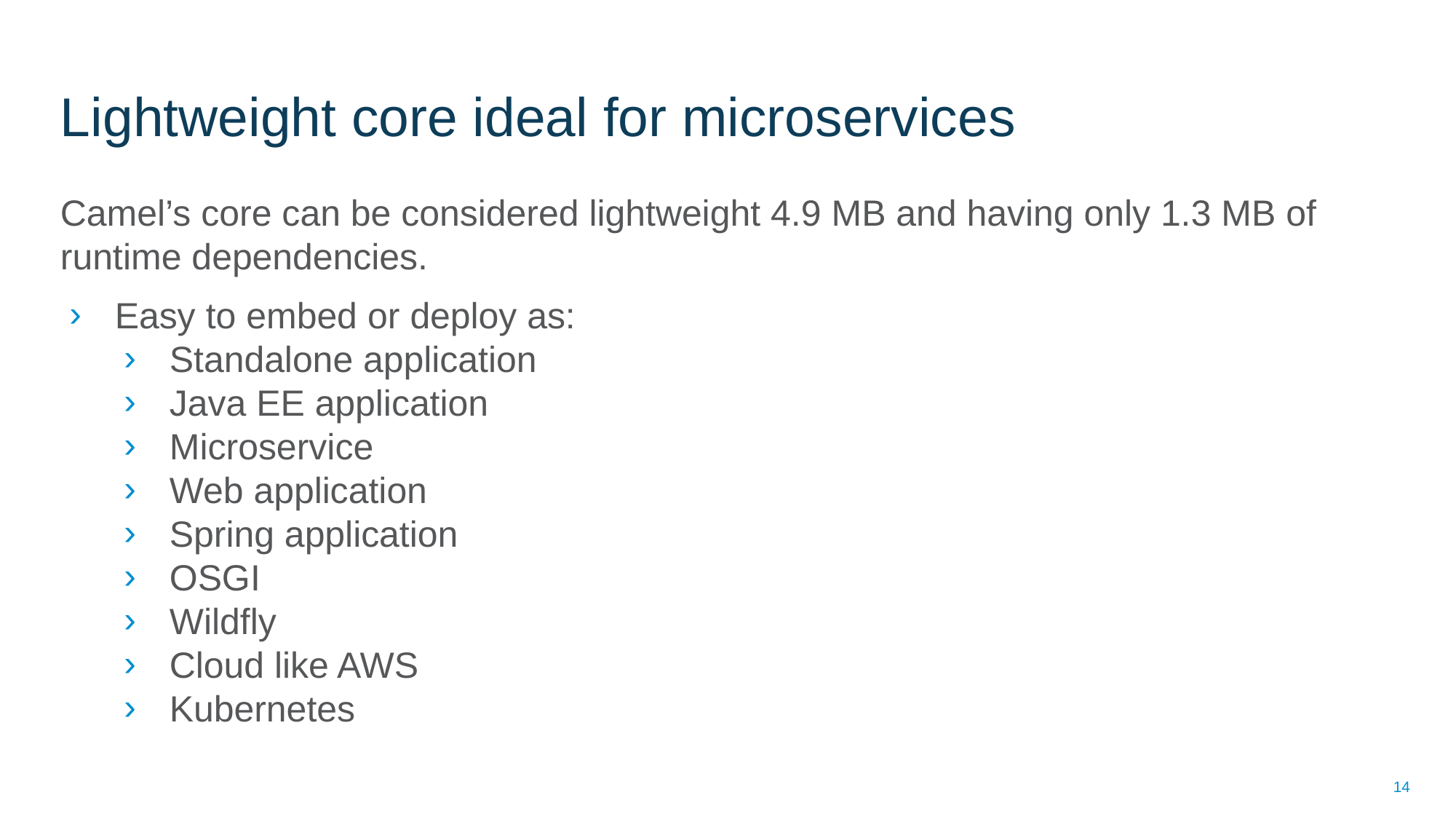

# Lightweight core ideal for microservices
Camel’s core can be considered lightweight 4.9 MB and having only 1.3 MB of runtime dependencies.
Easy to embed or deploy as:
Standalone application
Java EE application
Microservice
Web application
Spring application
OSGI
Wildfly
Cloud like AWS
Kubernetes